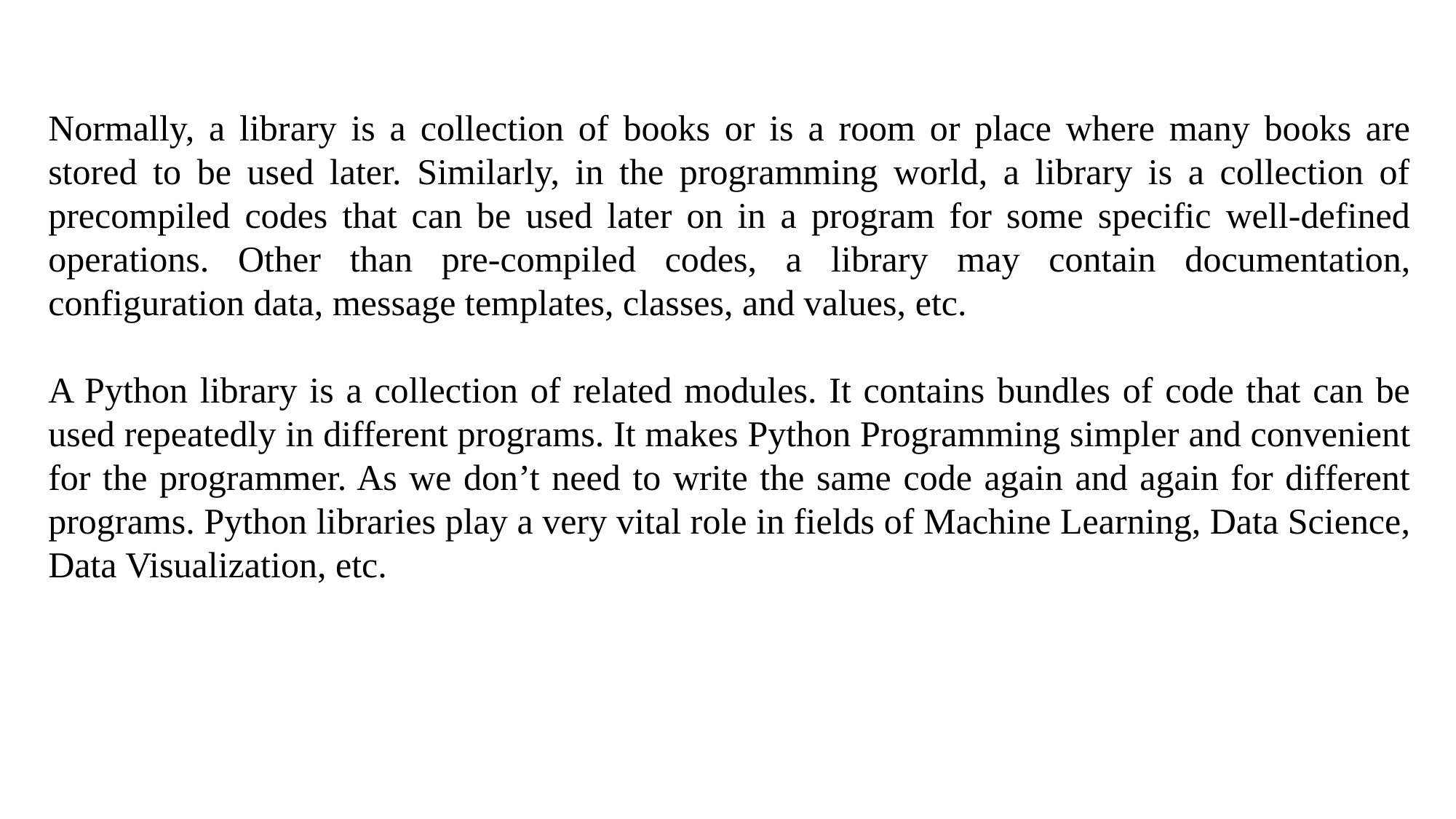

Normally, a library is a collection of books or is a room or place where many books are stored to be used later. Similarly, in the programming world, a library is a collection of precompiled codes that can be used later on in a program for some specific well-defined operations. Other than pre-compiled codes, a library may contain documentation, configuration data, message templates, classes, and values, etc.

A Python library is a collection of related modules. It contains bundles of code that can be used repeatedly in different programs. It makes Python Programming simpler and convenient for the programmer. As we don’t need to write the same code again and again for different programs. Python libraries play a very vital role in fields of Machine Learning, Data Science, Data Visualization, etc.